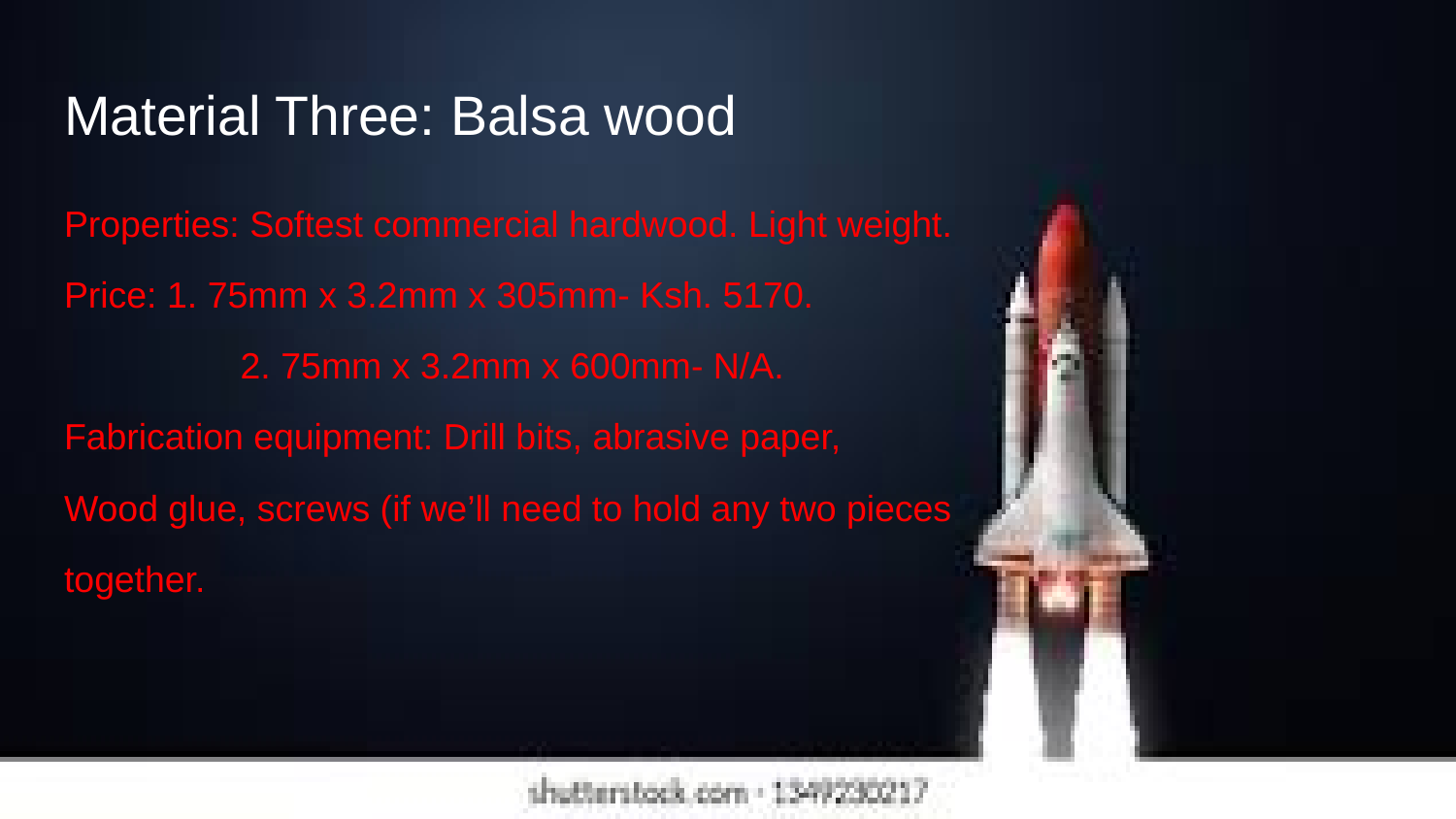

# Material Three: Balsa wood
Properties: Softest commercial hardwood. Light weight.
Price: 1. 75mm x 3.2mm x 305mm- Ksh. 5170.
	   2. 75mm x 3.2mm x 600mm- N/A.
Fabrication equipment: Drill bits, abrasive paper,
Wood glue, screws (if we’ll need to hold any two pieces
together.